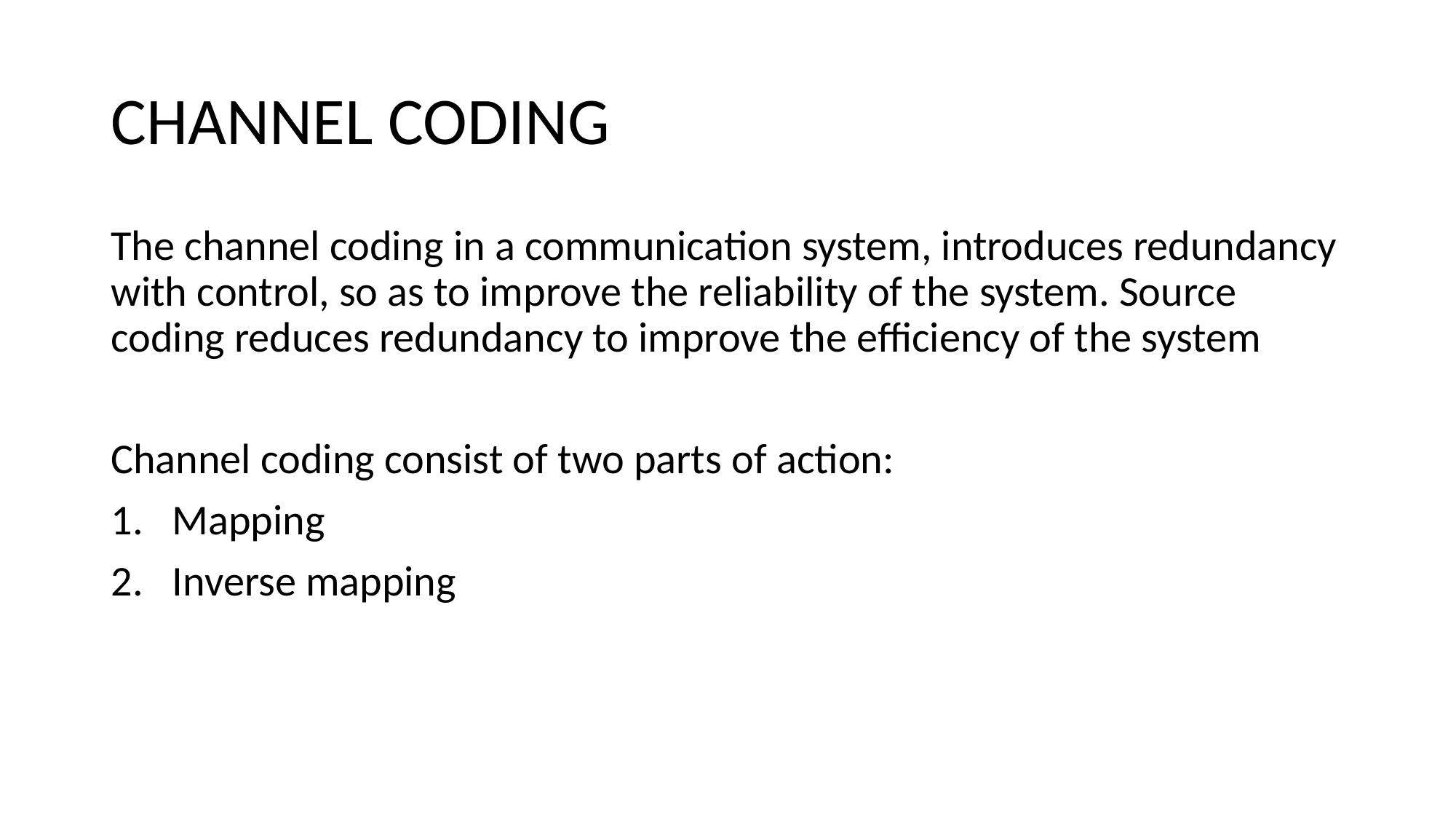

# CHANNEL CODING
The channel coding in a communication system, introduces redundancy with control, so as to improve the reliability of the system. Source coding reduces redundancy to improve the efficiency of the system

Channel coding consist of two parts of action:
Mapping
Inverse mapping